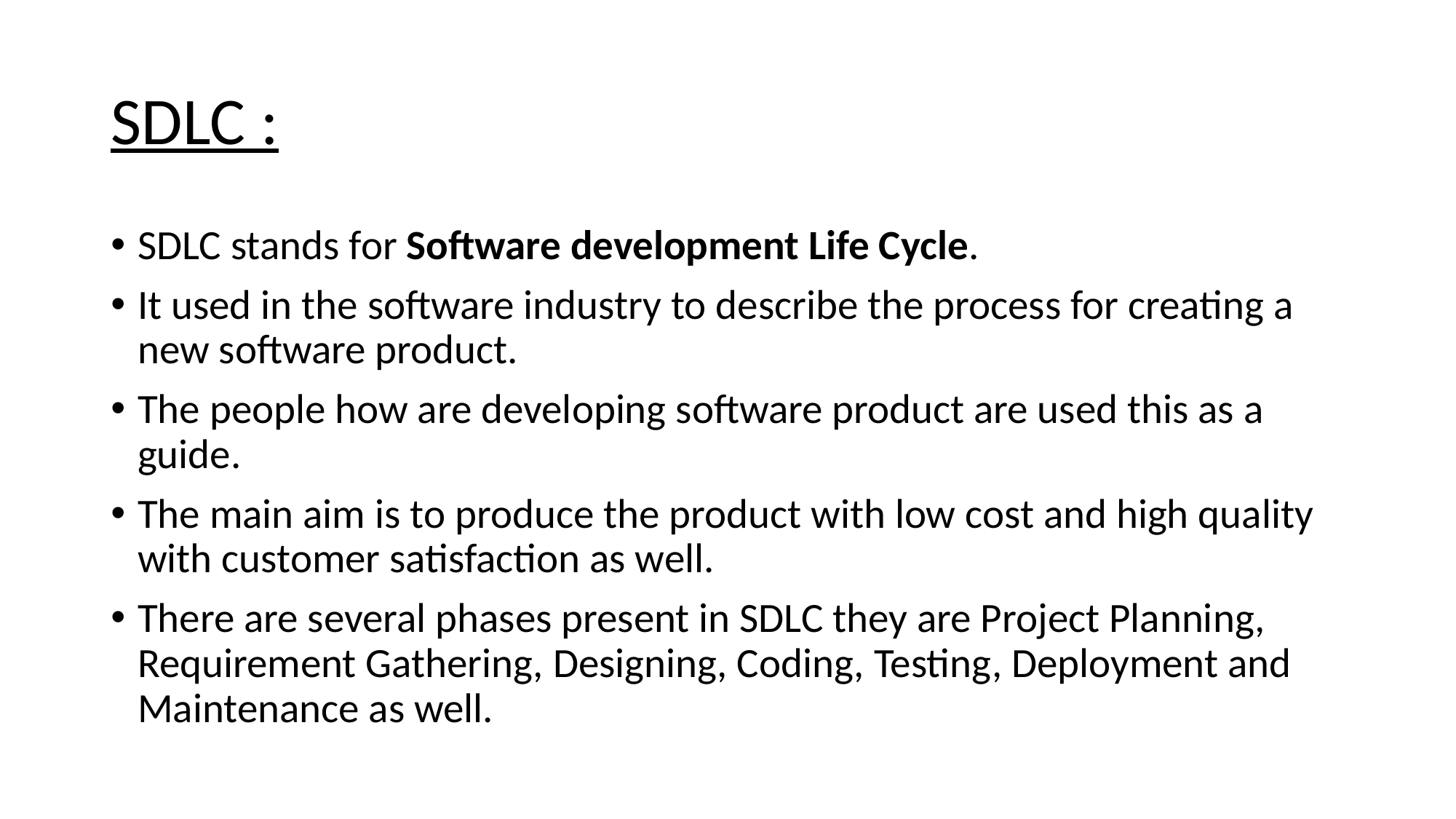

# SDLC :
SDLC stands for Software development Life Cycle.
It used in the software industry to describe the process for creating a new software product.
The people how are developing software product are used this as a guide.
The main aim is to produce the product with low cost and high quality with customer satisfaction as well.
There are several phases present in SDLC they are Project Planning, Requirement Gathering, Designing, Coding, Testing, Deployment and Maintenance as well.